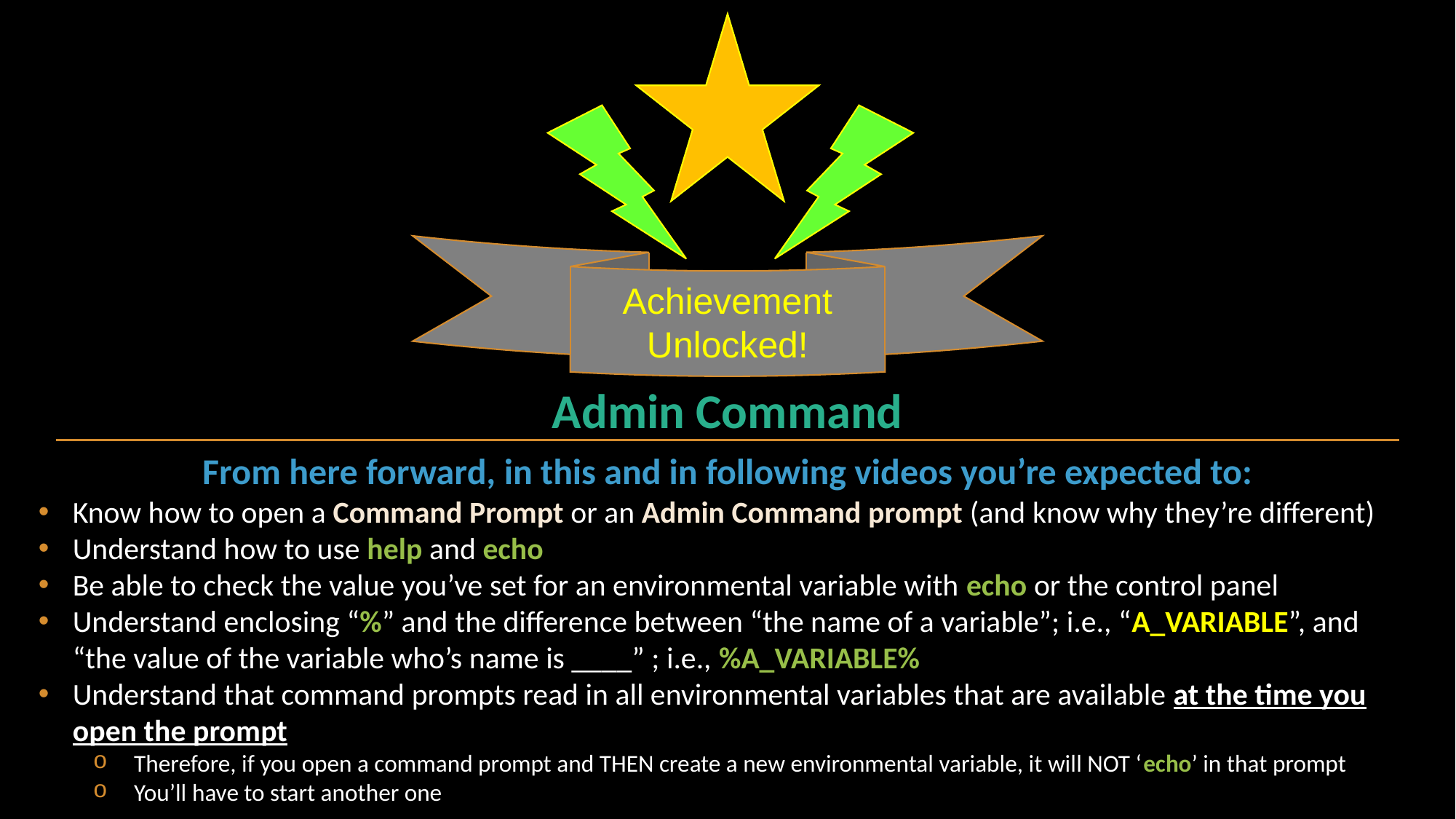

Achievement Unlocked!
Admin Command
From here forward, in this and in following videos you’re expected to:
Know how to open a Command Prompt or an Admin Command prompt (and know why they’re different)
Understand how to use help and echo
Be able to check the value you’ve set for an environmental variable with echo or the control panel
Understand enclosing “%” and the difference between “the name of a variable”; i.e., “A_VARIABLE”, and “the value of the variable who’s name is ____” ; i.e., %A_VARIABLE%
Understand that command prompts read in all environmental variables that are available at the time you open the prompt
Therefore, if you open a command prompt and THEN create a new environmental variable, it will NOT ‘echo’ in that prompt
You’ll have to start another one